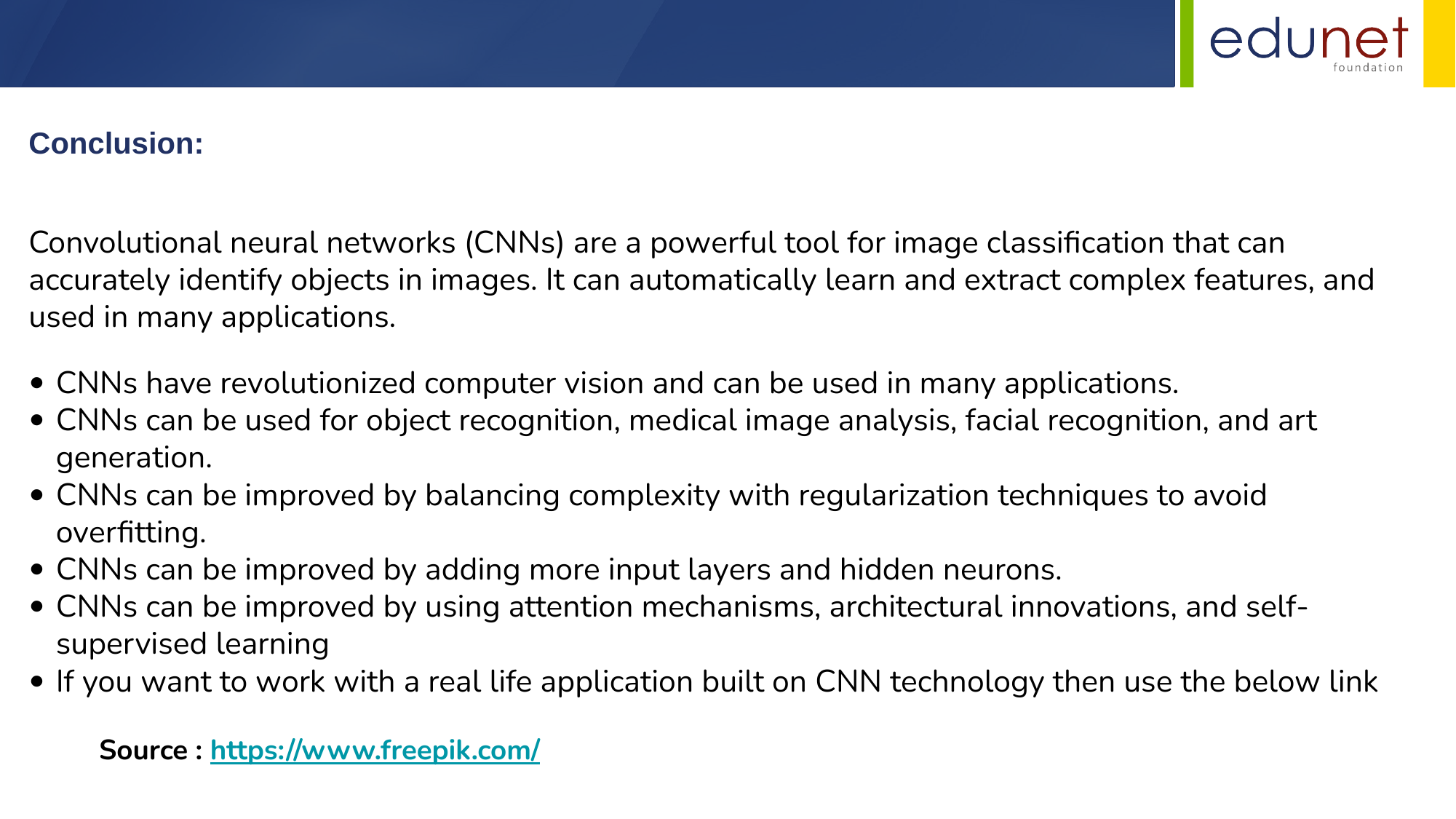

Conclusion:
Convolutional neural networks (CNNs) are a powerful tool for image classification that can accurately identify objects in images. It can automatically learn and extract complex features, and used in many applications.

CNNs have revolutionized computer vision and can be used in many applications.
CNNs can be used for object recognition, medical image analysis, facial recognition, and art generation.
CNNs can be improved by balancing complexity with regularization techniques to avoid overfitting.
CNNs can be improved by adding more input layers and hidden neurons.
CNNs can be improved by using attention mechanisms, architectural innovations, and self-supervised learning
If you want to work with a real life application built on CNN technology then use the below link

         Source : https://www.freepik.com/